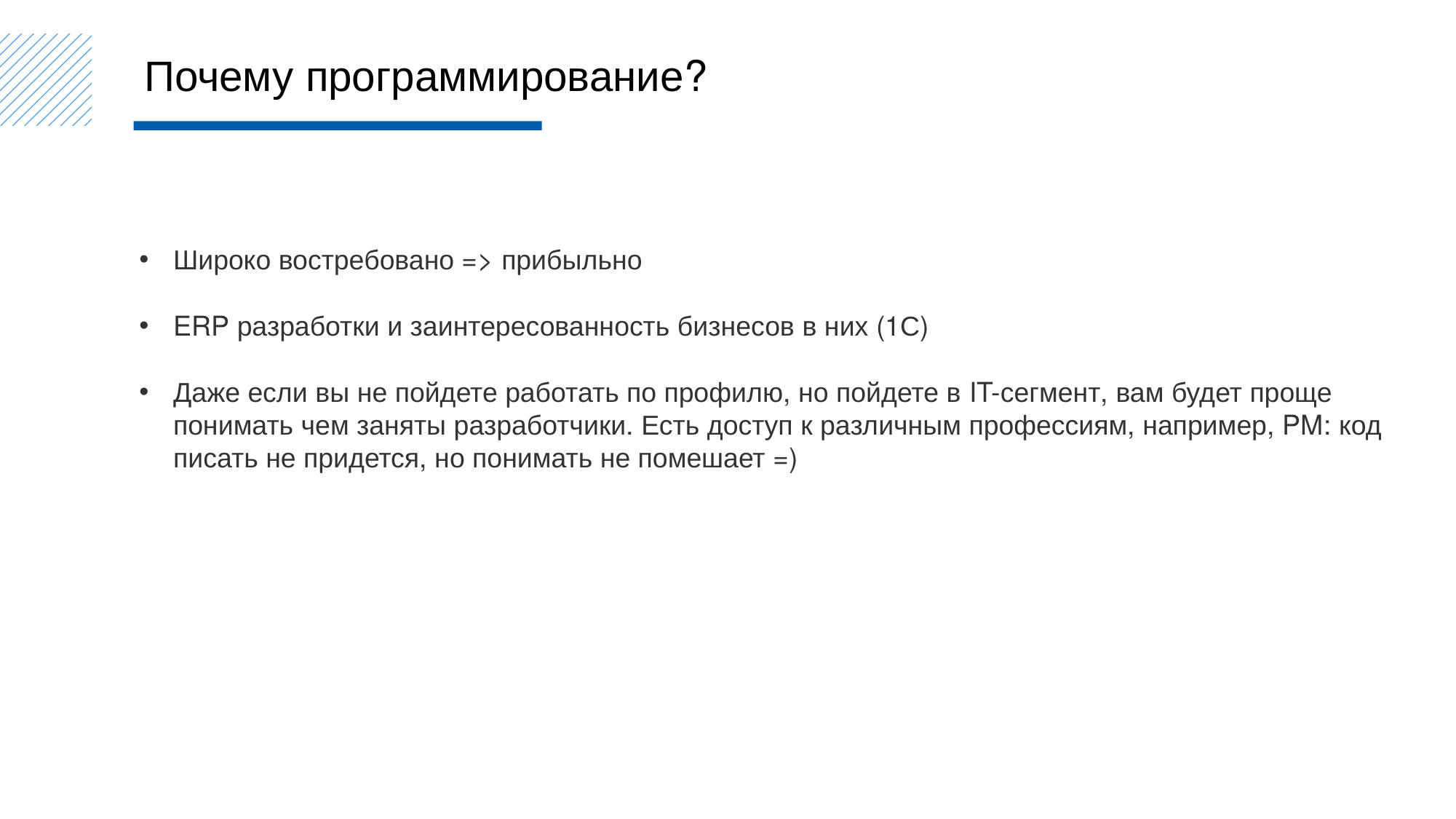

Почему программирование?
Широко востребовано => прибыльно
ERP разработки и заинтересованность бизнесов в них (1С)
Даже если вы не пойдете работать по профилю, но пойдете в IT-сегмент, вам будет проще понимать чем заняты разработчики. Есть доступ к различным профессиям, например, PM: код писать не придется, но понимать не помешает =)